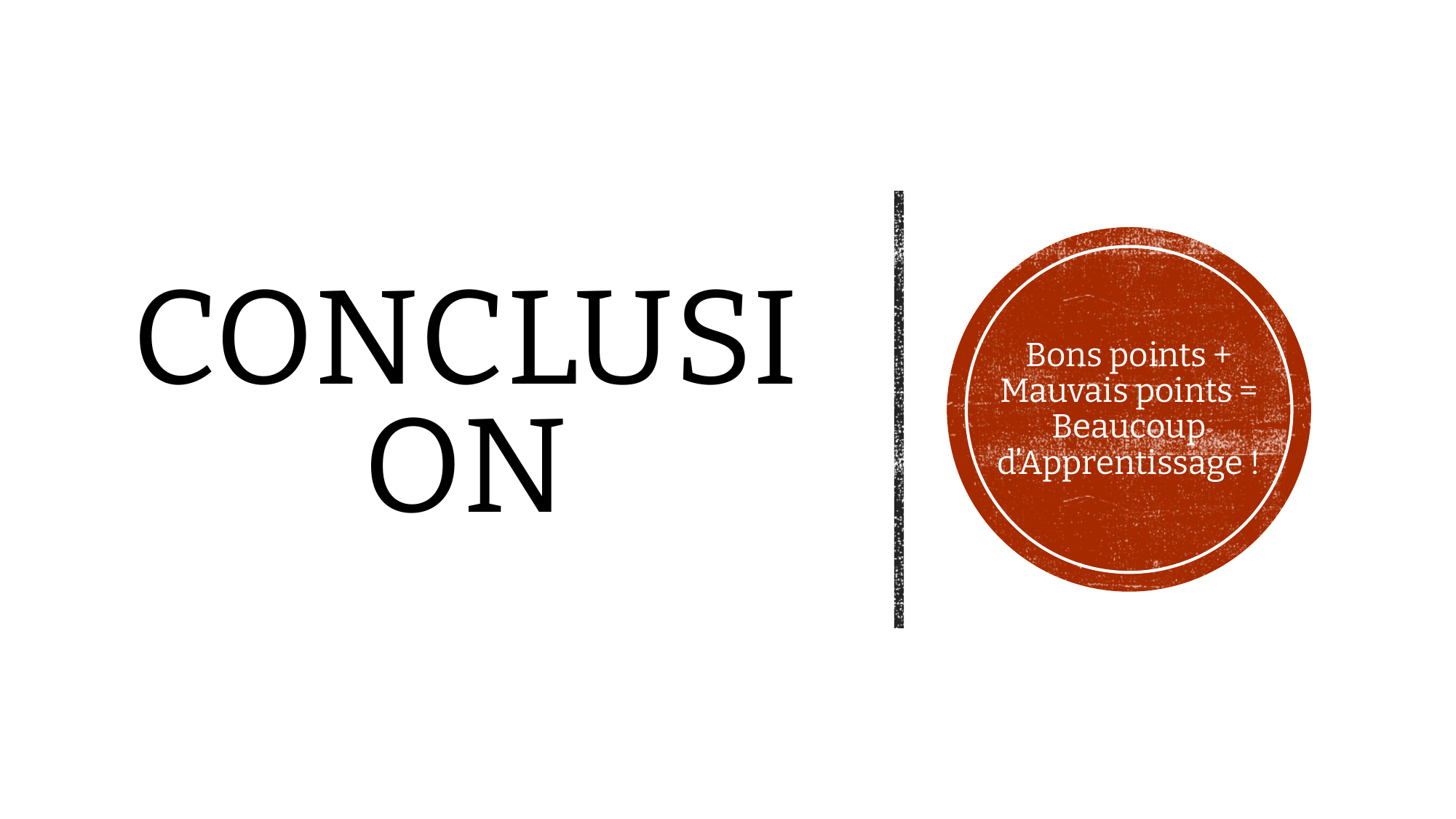

# Conclusion

Bons points + Mauvais points = Beaucoup d’Apprentissage !